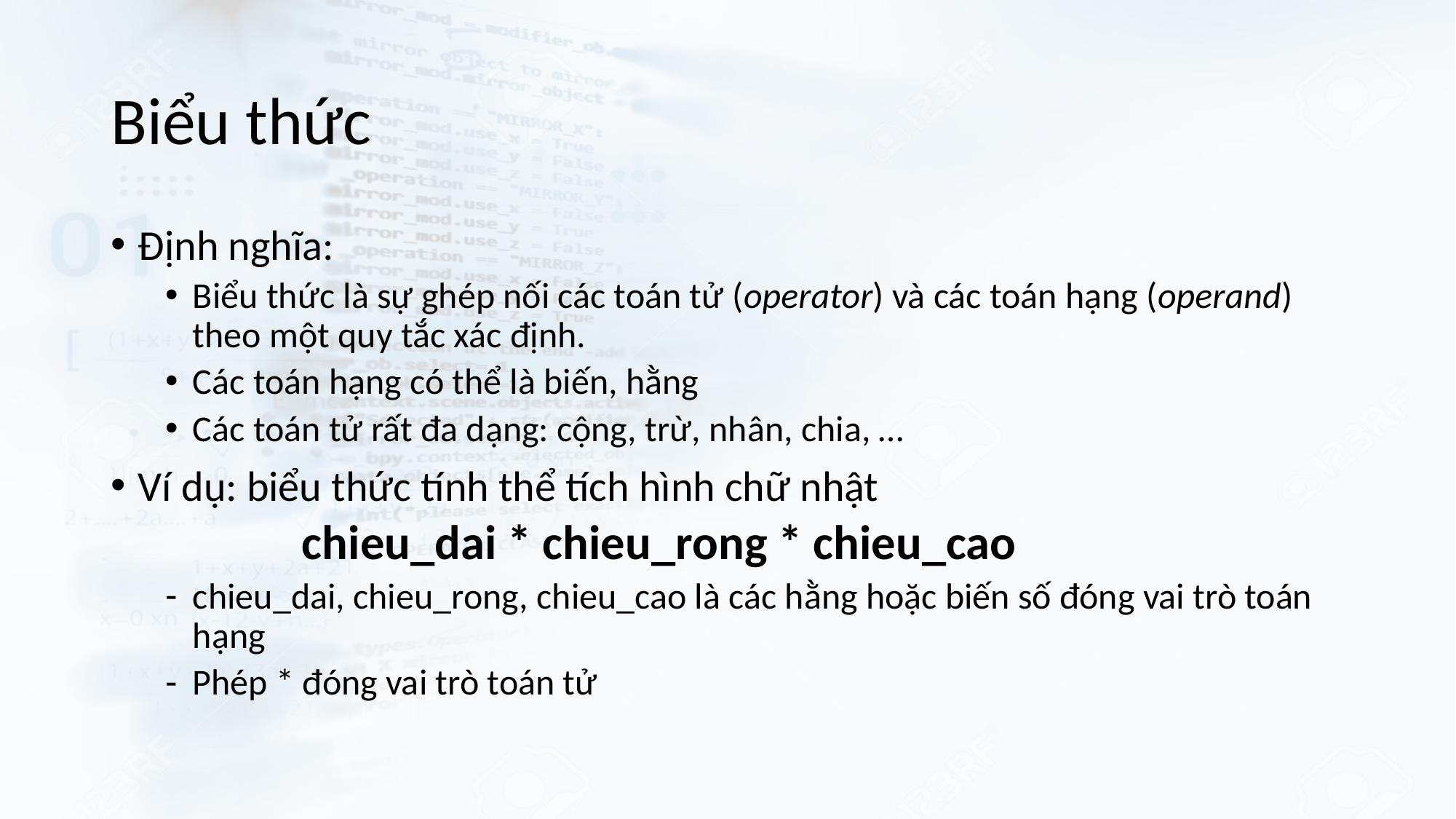

# Biểu thức
Định nghĩa:
Biểu thức là sự ghép nối các toán tử (operator) và các toán hạng (operand) theo một quy tắc xác định.
Các toán hạng có thể là biến, hằng
Các toán tử rất đa dạng: cộng, trừ, nhân, chia, …
Ví dụ: biểu thức tính thể tích hình chữ nhật
		chieu_dai * chieu_rong * chieu_cao
chieu_dai, chieu_rong, chieu_cao là các hằng hoặc biến số đóng vai trò toán hạng
Phép * đóng vai trò toán tử